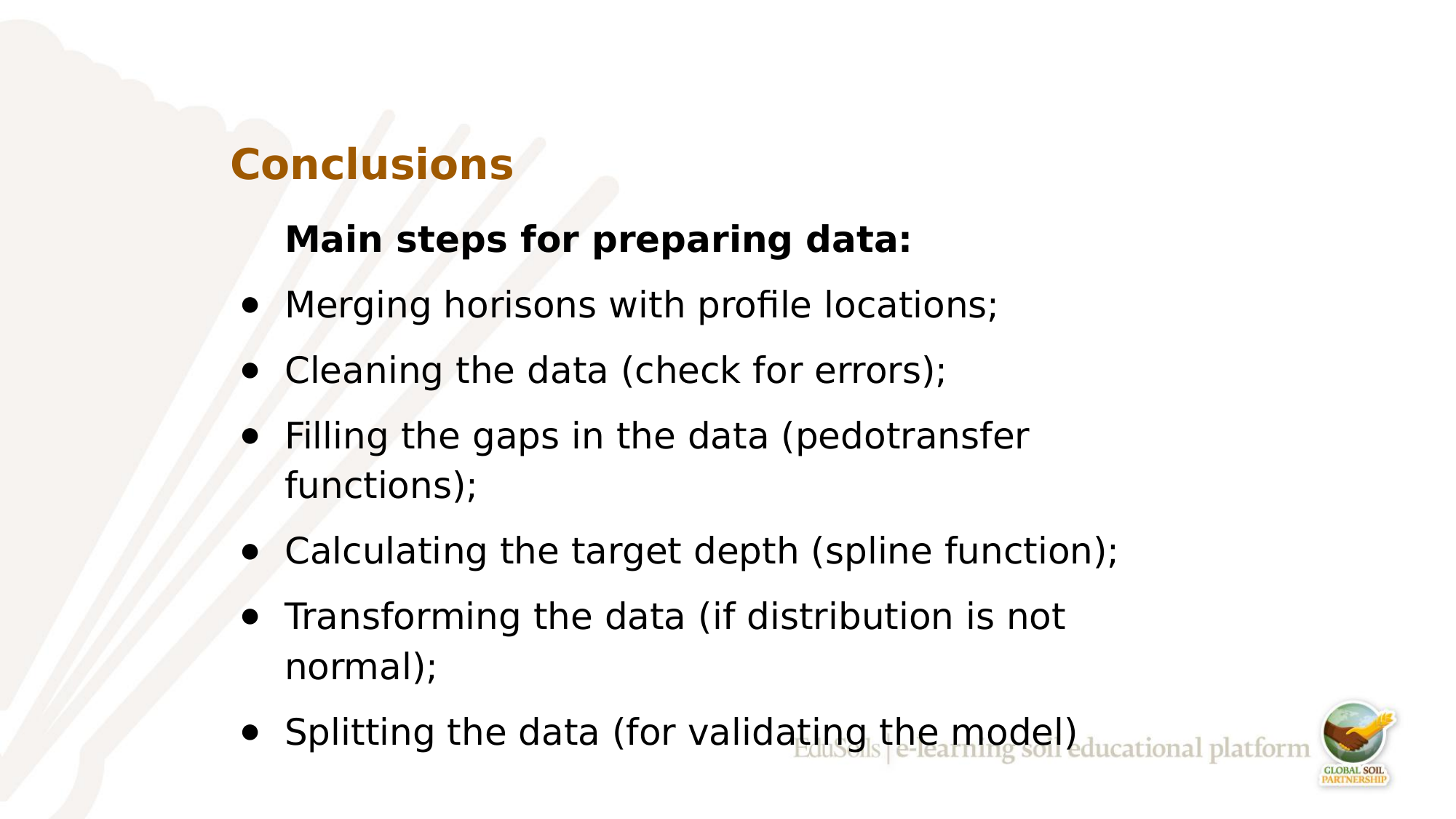

# Conclusions
Main steps for preparing data:
Merging horisons with profile locations;
Cleaning the data (check for errors);
Filling the gaps in the data (pedotransfer functions);
Calculating the target depth (spline function);
Transforming the data (if distribution is not normal);
Splitting the data (for validating the model)
43